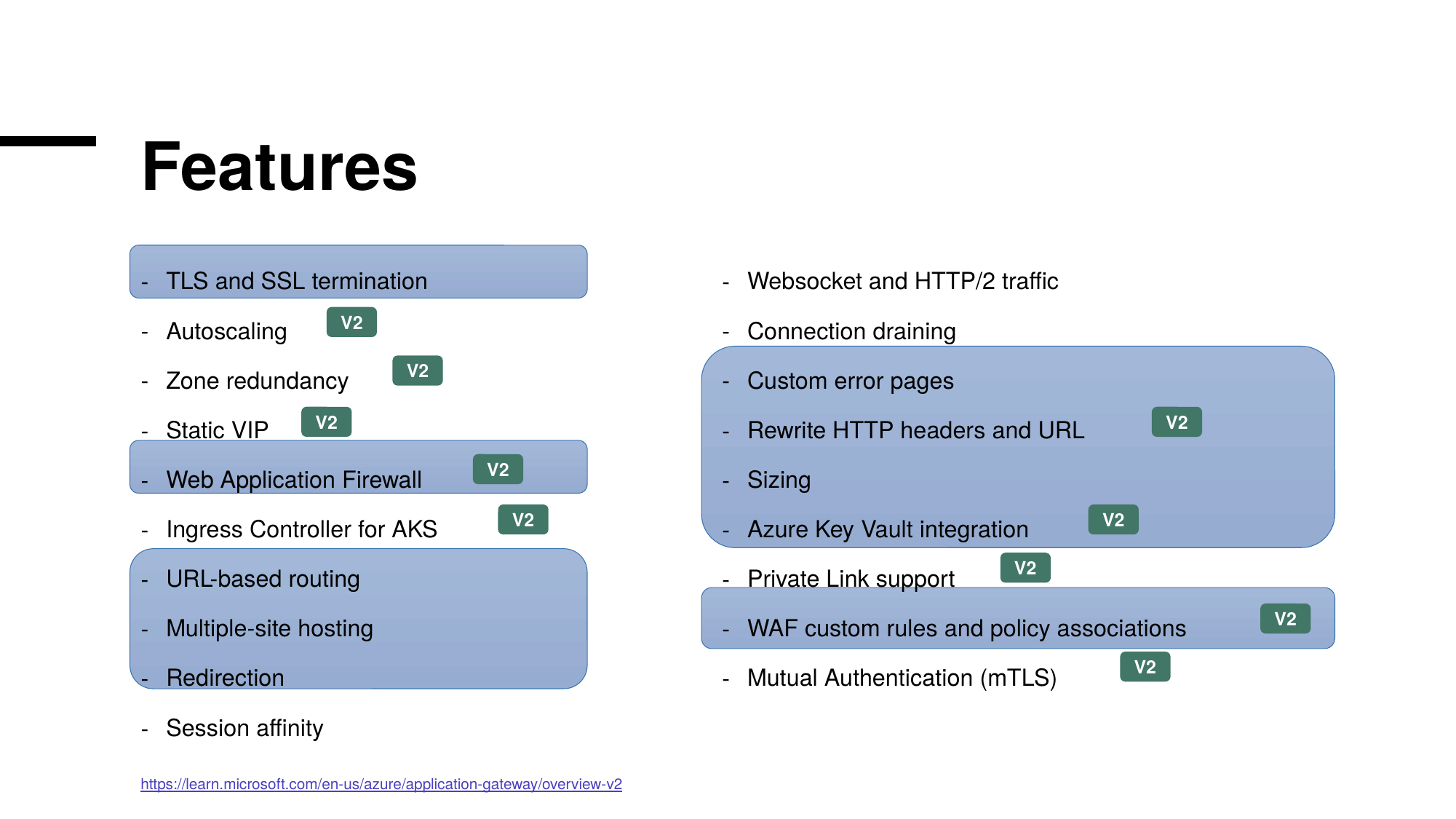

# Features

TLS and SSL termination
Autoscaling
Zone redundancy
Static VIP
Web Application Firewall
Ingress Controller for AKS
URL-based routing
Multiple-site hosting
Redirection
Session affinity
Websocket and HTTP/2 traffic
Connection draining
Custom error pages
Rewrite HTTP headers and URL
Sizing
Azure Key Vault integration
Private Link support
WAF custom rules and policy associations
Mutual Authentication (mTLS)
V2

V2
V2
V2

V2
V2
V2

V2

V2
V2
https://learn.microsoft.com/en-us/azure/application-gateway/overview-v2